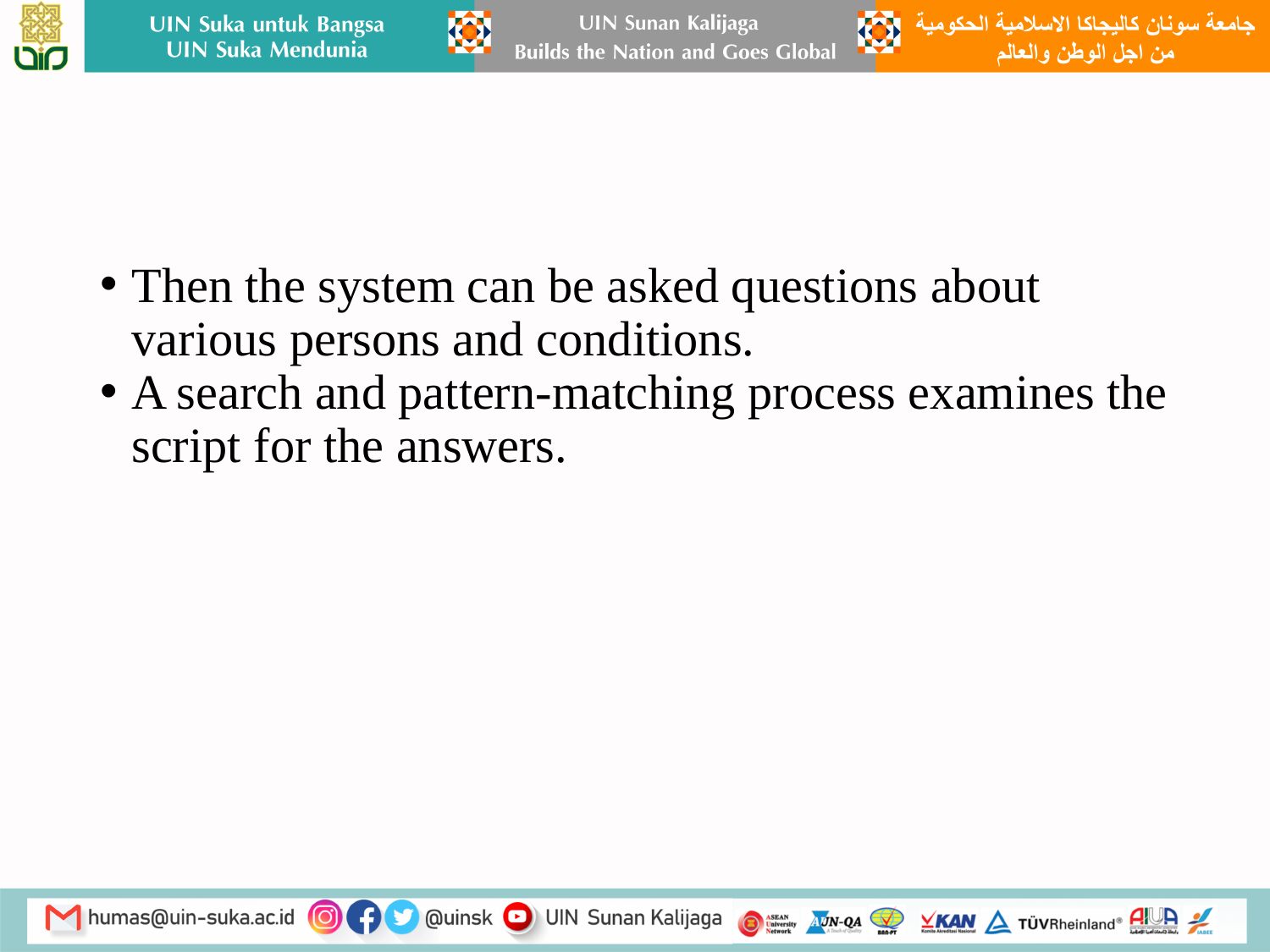

#
Then the system can be asked questions about various persons and conditions.
A search and pattern-matching process examines the script for the answers.